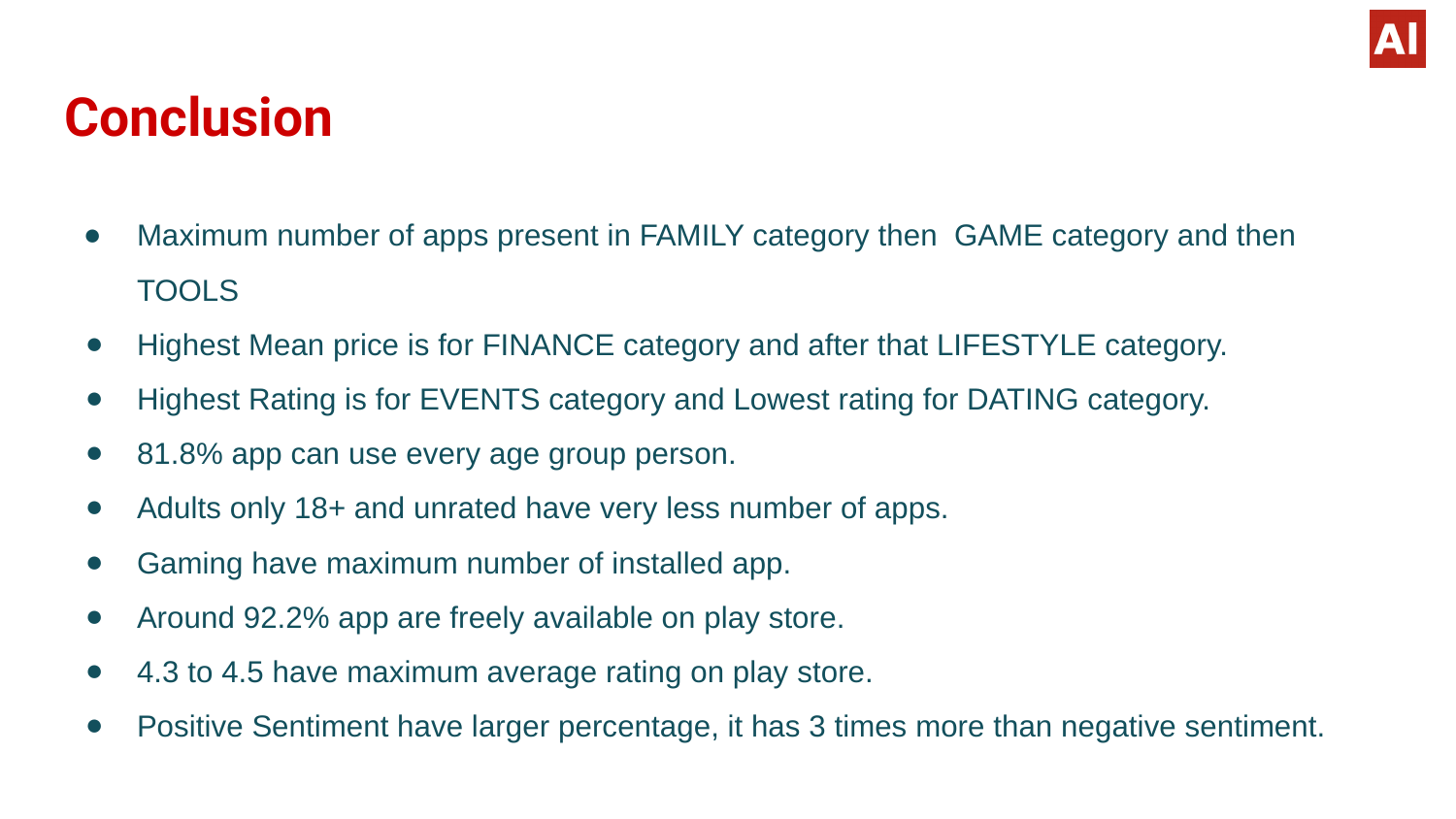

# Conclusion
Maximum number of apps present in FAMILY category then  GAME category and then TOOLS
Highest Mean price is for FINANCE category and after that LIFESTYLE category.
Highest Rating is for EVENTS category and Lowest rating for DATING category.
81.8% app can use every age group person.
Adults only 18+ and unrated have very less number of apps.
Gaming have maximum number of installed app.
Around 92.2% app are freely available on play store.
4.3 to 4.5 have maximum average rating on play store.
Positive Sentiment have larger percentage, it has 3 times more than negative sentiment.